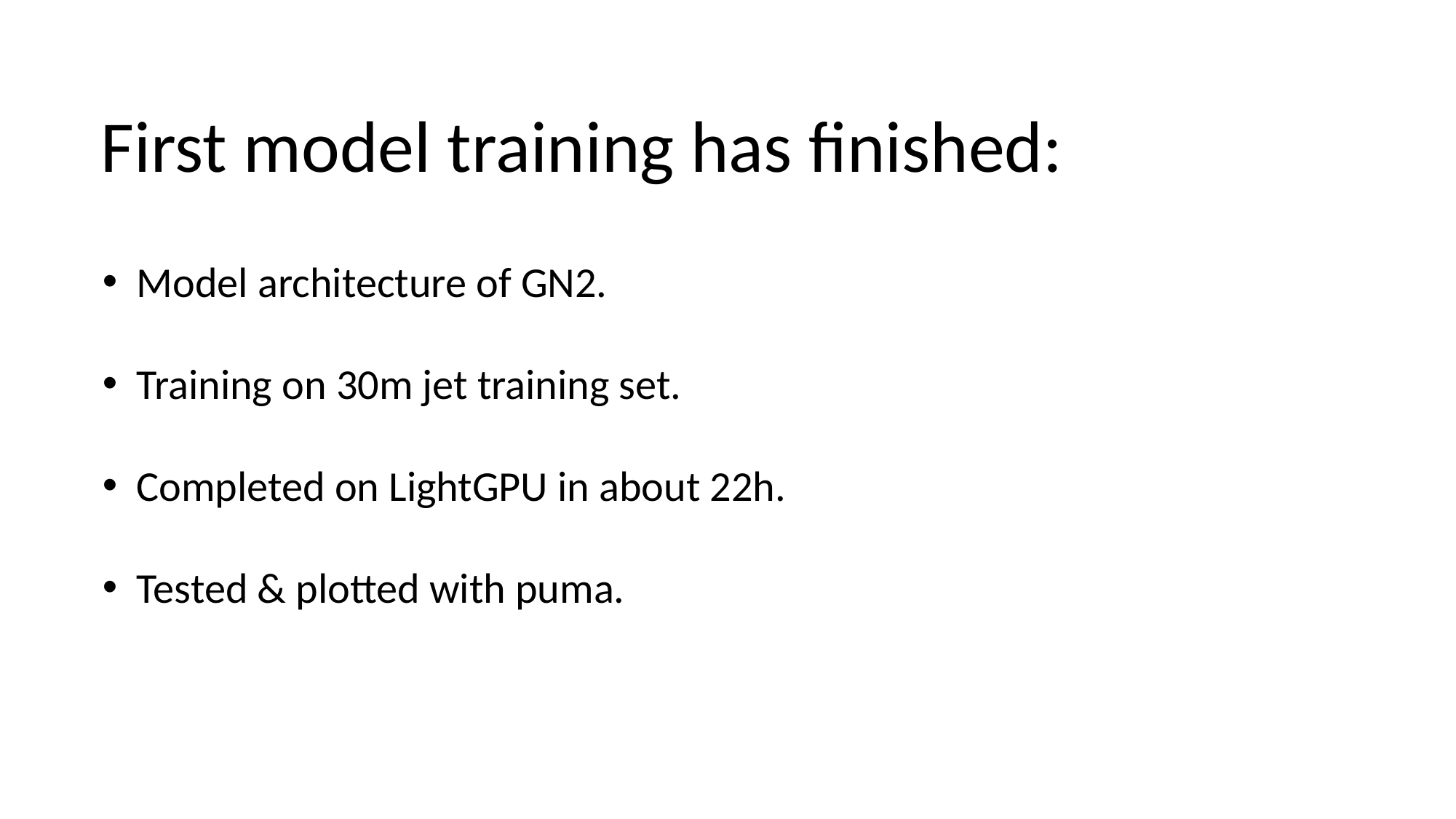

# First model training has finished:
Model architecture of GN2.

Training on 30m jet training set.

Completed on LightGPU in about 22h.

Tested & plotted with puma.